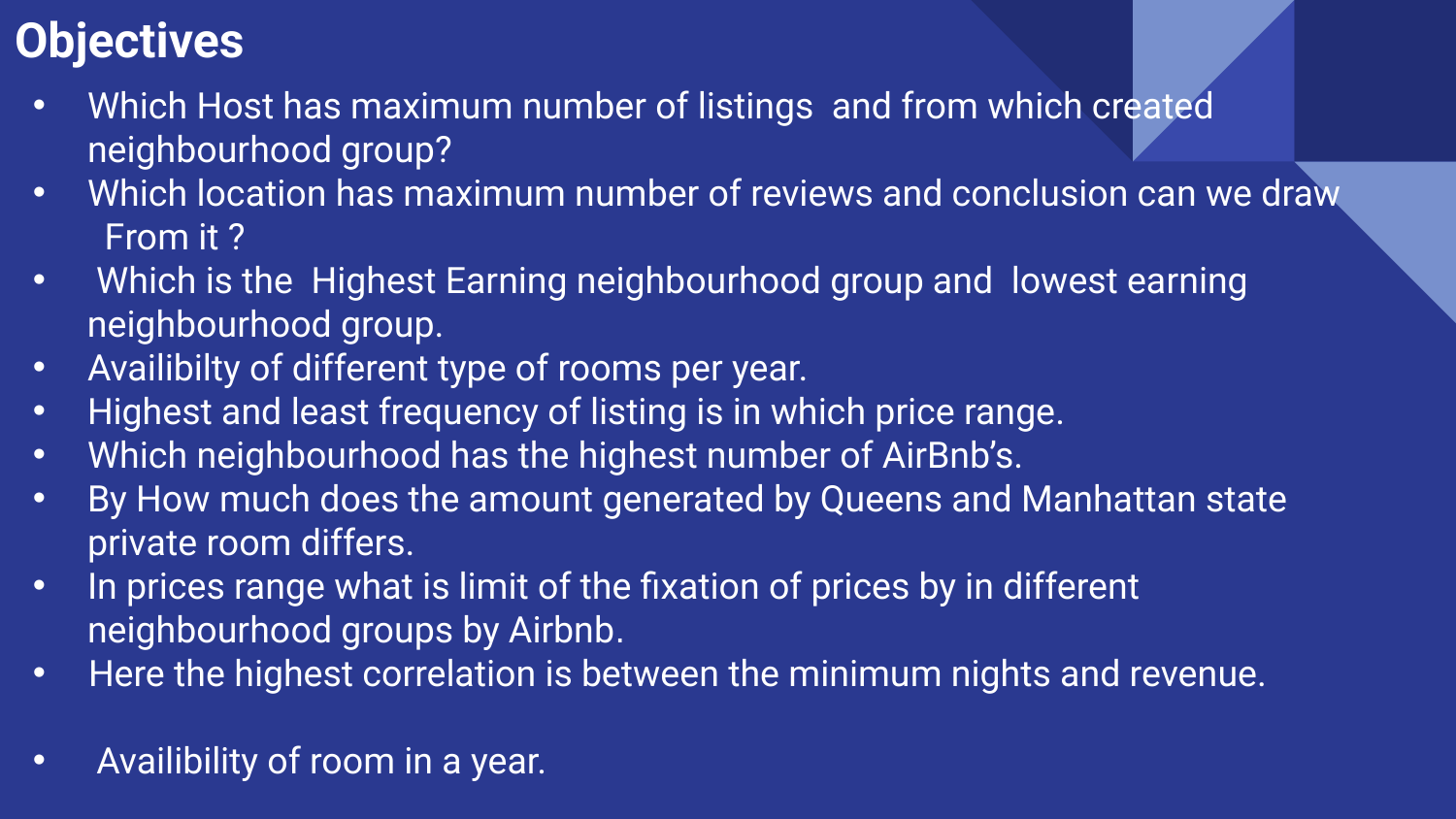

# Objectives
Which Host has maximum number of listings  and from which created    neighbourhood group?
Which location has maximum number of reviews and conclusion can we draw
        From it ?
  Which is the  Highest Earning neighbourhood group and  lowest earning                neighbourhood group.
Availibilty of different type of rooms per year.
Highest and least frequency of listing is in which price range.
Which neighbourhood has the highest number of AirBnb’s.
By How much does the amount generated by Queens and Manhattan state private room differs.
In prices range what is limit of the fixation of prices by in different neighbourhood groups by Airbnb.
 Here the highest correlation is between the minimum nights and revenue.

 Availibility of room in a year.